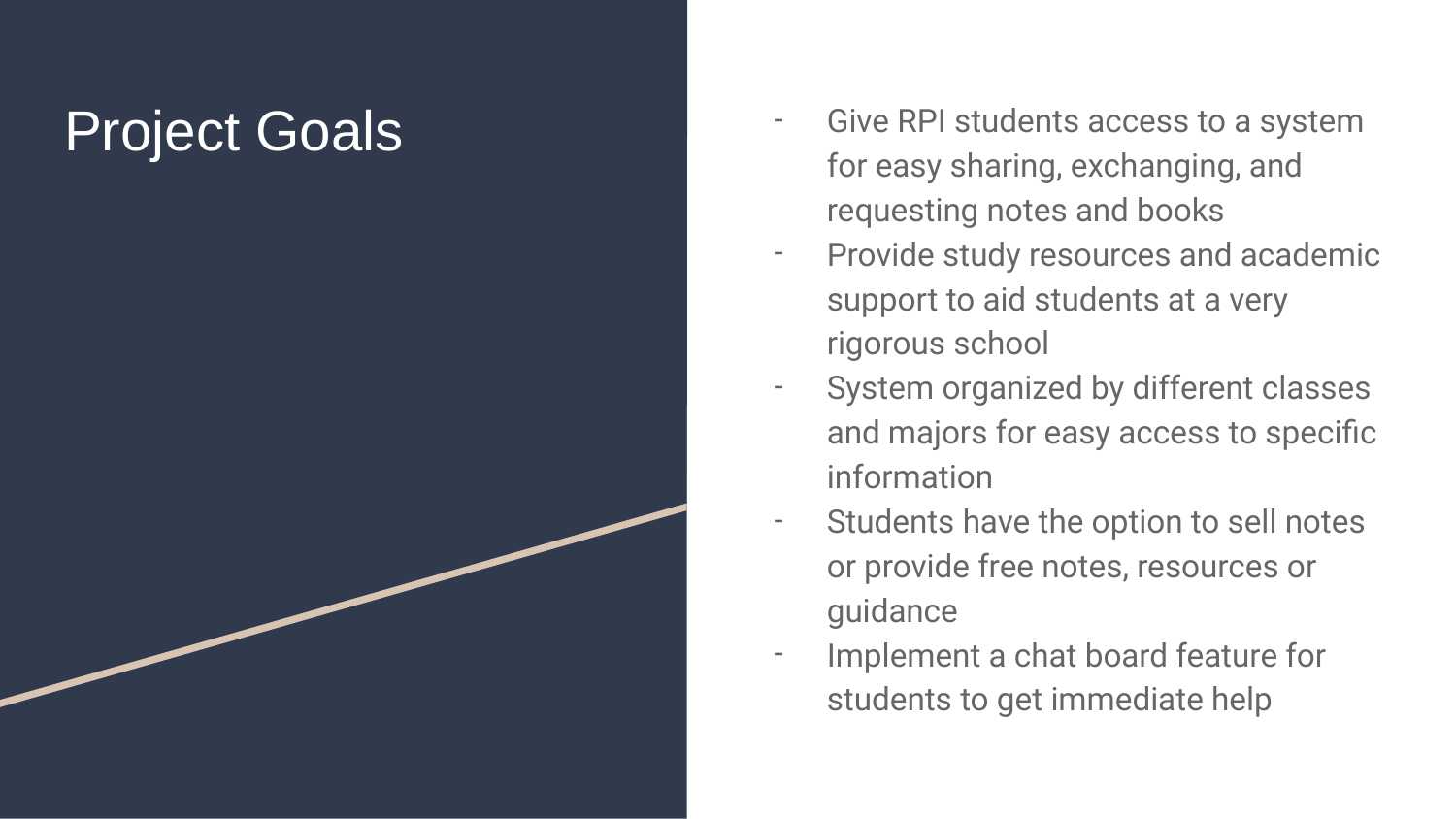

# Project Goals
Give RPI students access to a system for easy sharing, exchanging, and requesting notes and books
Provide study resources and academic support to aid students at a very rigorous school
System organized by different classes and majors for easy access to specific information
Students have the option to sell notes or provide free notes, resources or guidance
Implement a chat board feature for students to get immediate help